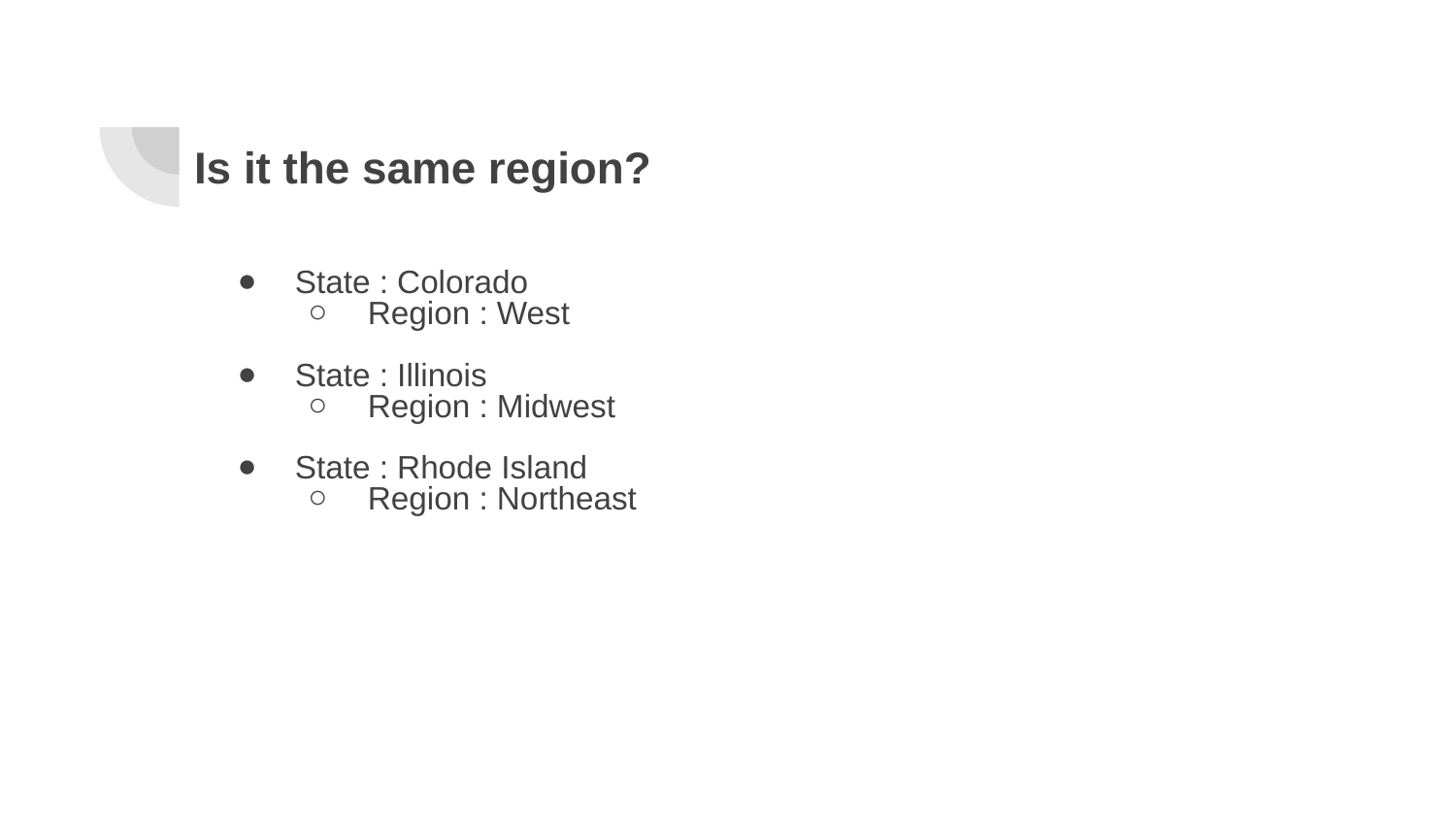

# Is it the same region?
State : Colorado
Region : West

State : Illinois
Region : Midwest

State : Rhode Island
Region : Northeast